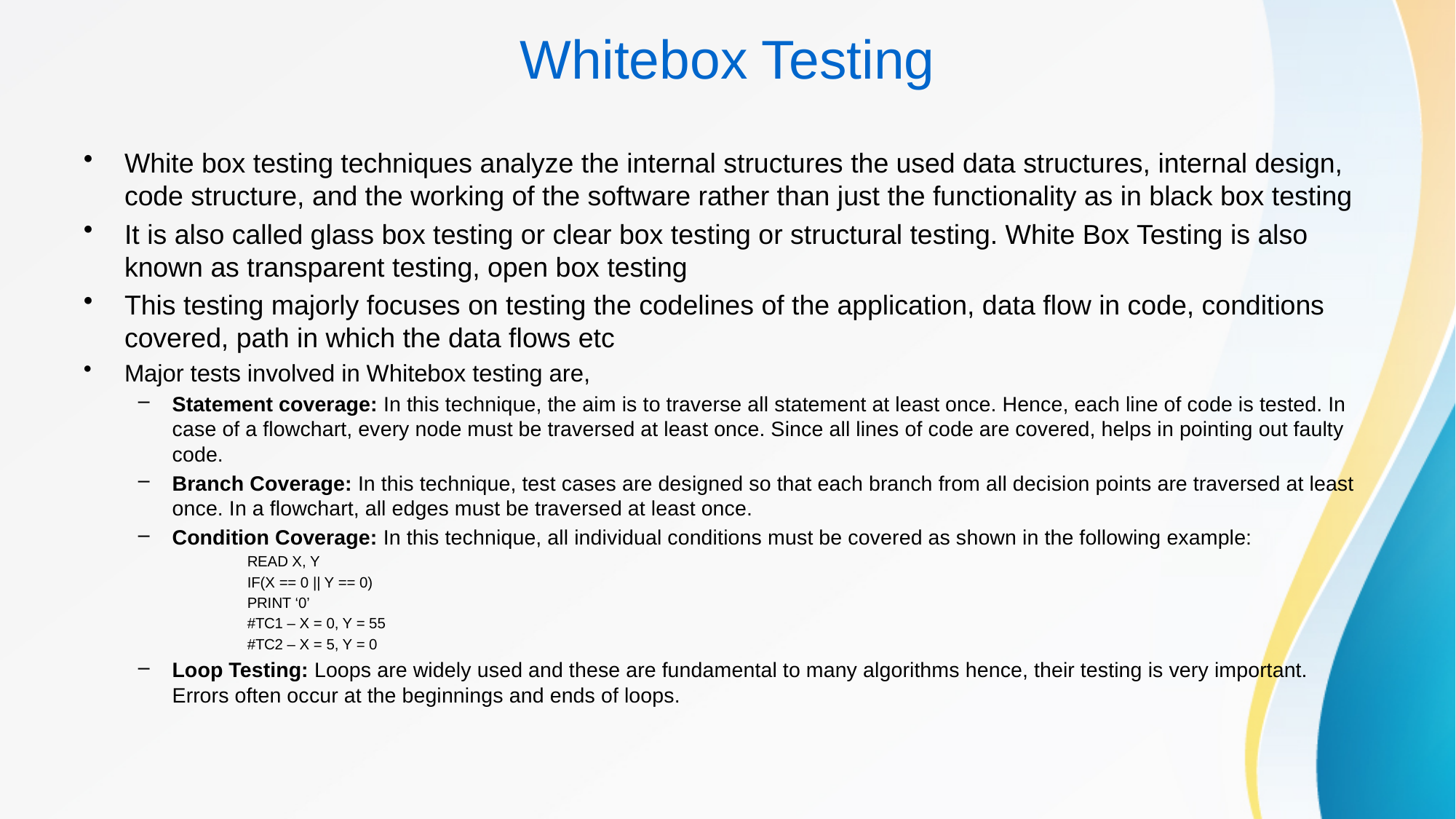

# Whitebox Testing
White box testing techniques analyze the internal structures the used data structures, internal design, code structure, and the working of the software rather than just the functionality as in black box testing
It is also called glass box testing or clear box testing or structural testing. White Box Testing is also known as transparent testing, open box testing
This testing majorly focuses on testing the codelines of the application, data flow in code, conditions covered, path in which the data flows etc
Major tests involved in Whitebox testing are,
Statement coverage: In this technique, the aim is to traverse all statement at least once. Hence, each line of code is tested. In case of a flowchart, every node must be traversed at least once. Since all lines of code are covered, helps in pointing out faulty code.
Branch Coverage: In this technique, test cases are designed so that each branch from all decision points are traversed at least once. In a flowchart, all edges must be traversed at least once.
Condition Coverage: In this technique, all individual conditions must be covered as shown in the following example:
READ X, Y
IF(X == 0 || Y == 0)
PRINT ‘0’
#TC1 – X = 0, Y = 55
#TC2 – X = 5, Y = 0
Loop Testing: Loops are widely used and these are fundamental to many algorithms hence, their testing is very important. Errors often occur at the beginnings and ends of loops.